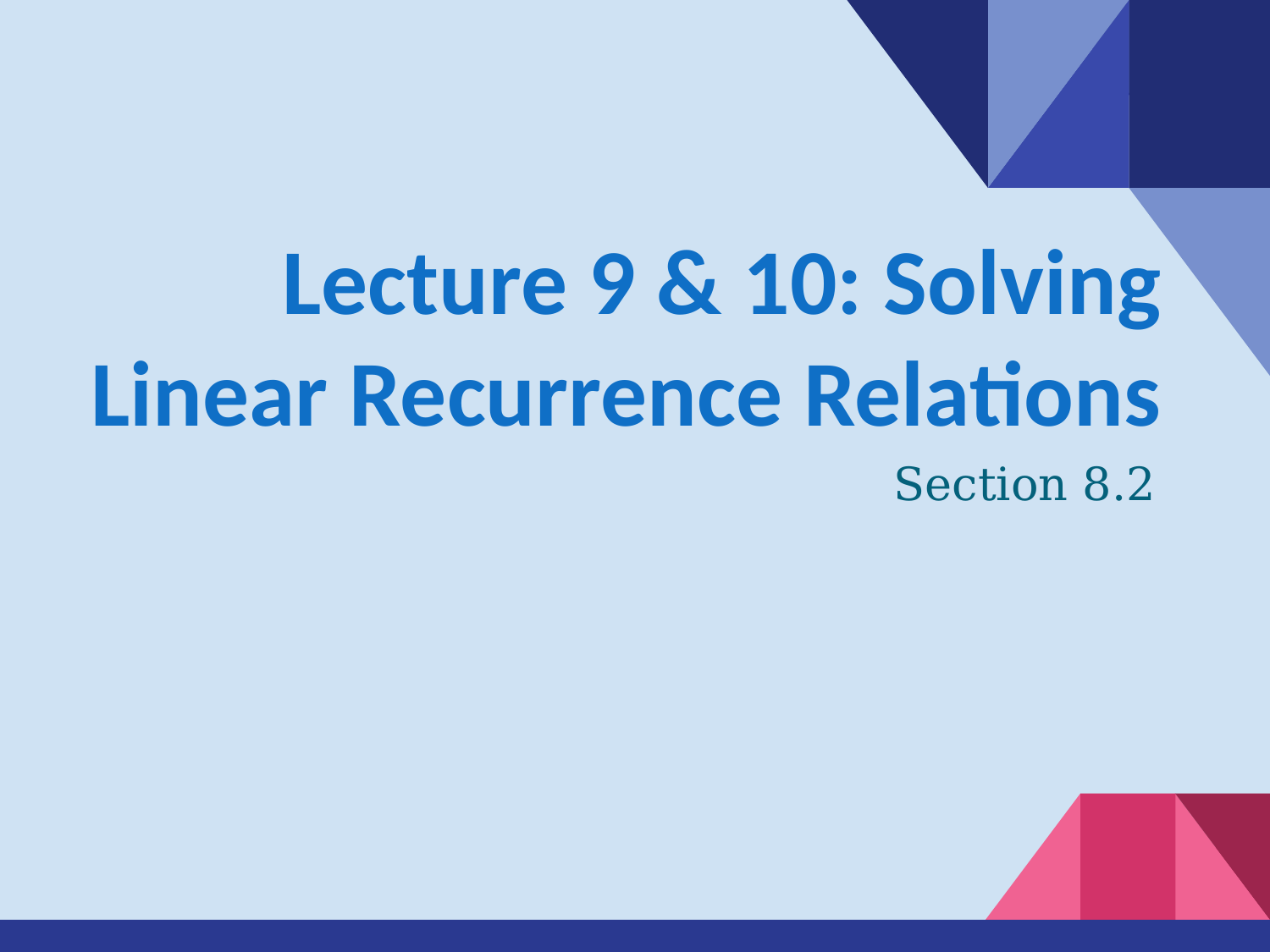

# Lecture 9 & 10: Solving Linear Recurrence Relations
Section 8.2